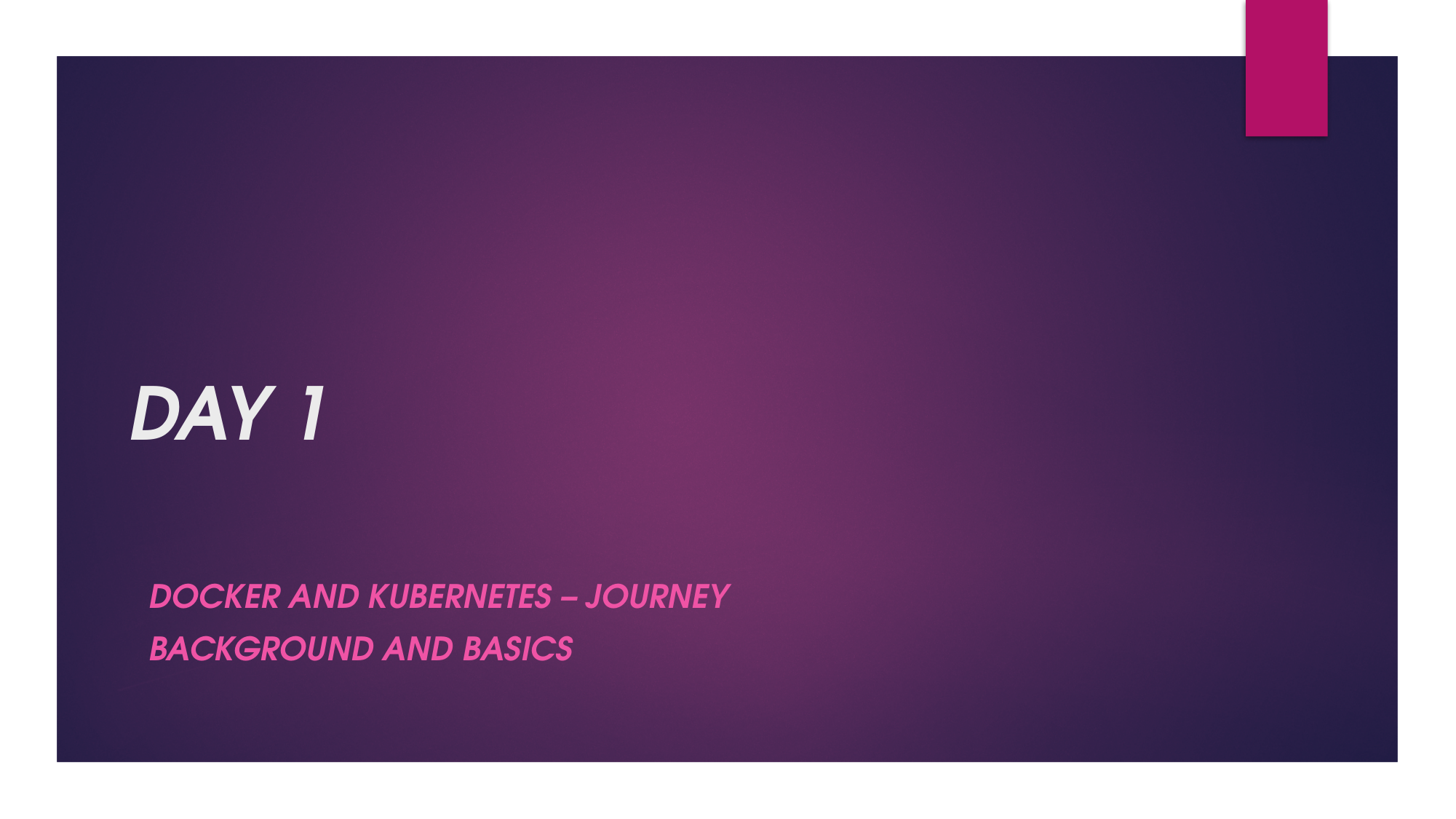

# DAY 1
docker and Kubernetes – Journey
Background and basics